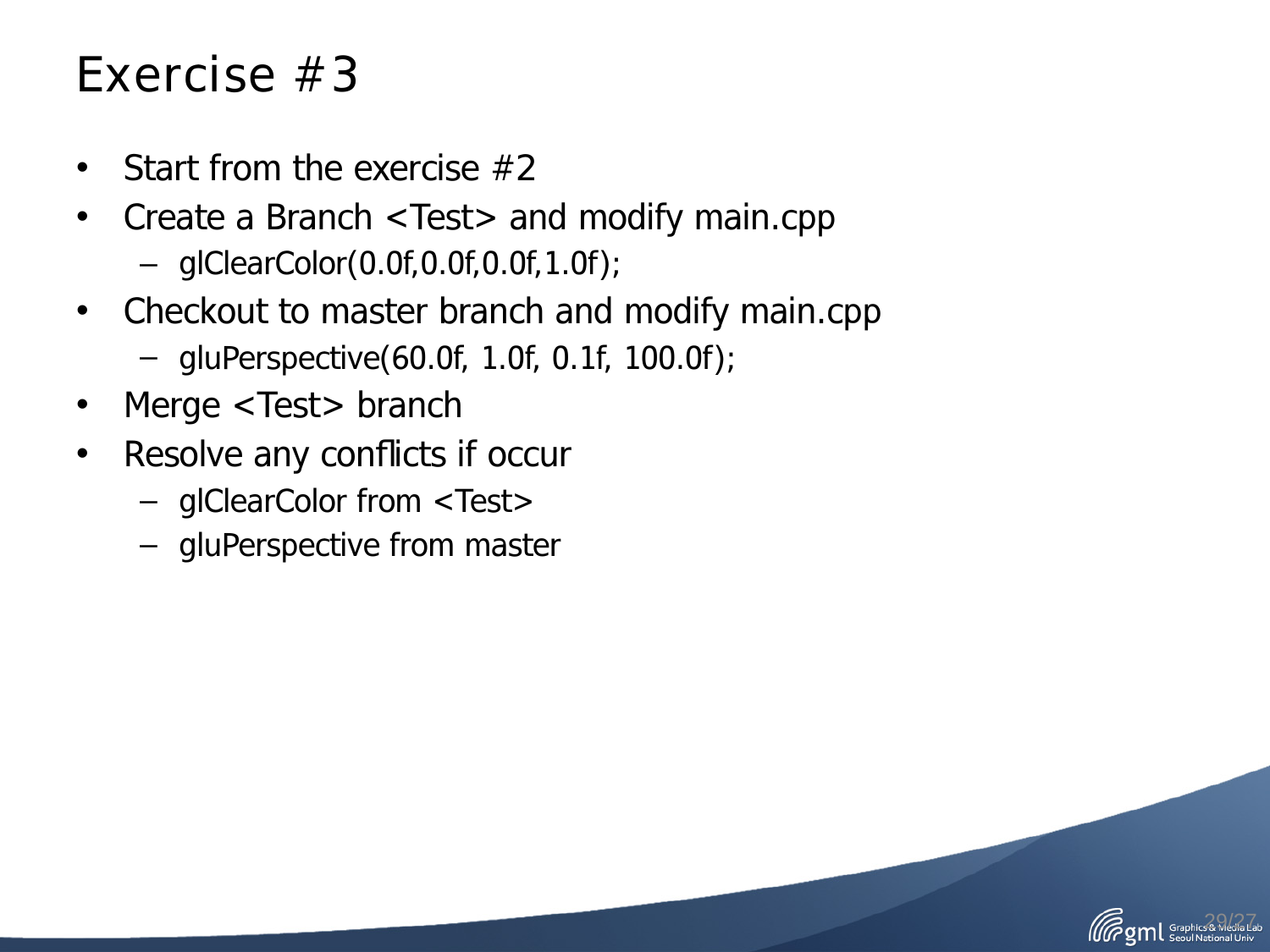

# Exercise #3
Start from the exercise #2
Create a Branch <Test> and modify main.cpp
glClearColor(0.0f,0.0f,0.0f,1.0f);
Checkout to master branch and modify main.cpp
gluPerspective(60.0f, 1.0f, 0.1f, 100.0f);
Merge <Test> branch
Resolve any conflicts if occur
glClearColor from <Test>
gluPerspective from master

29/27